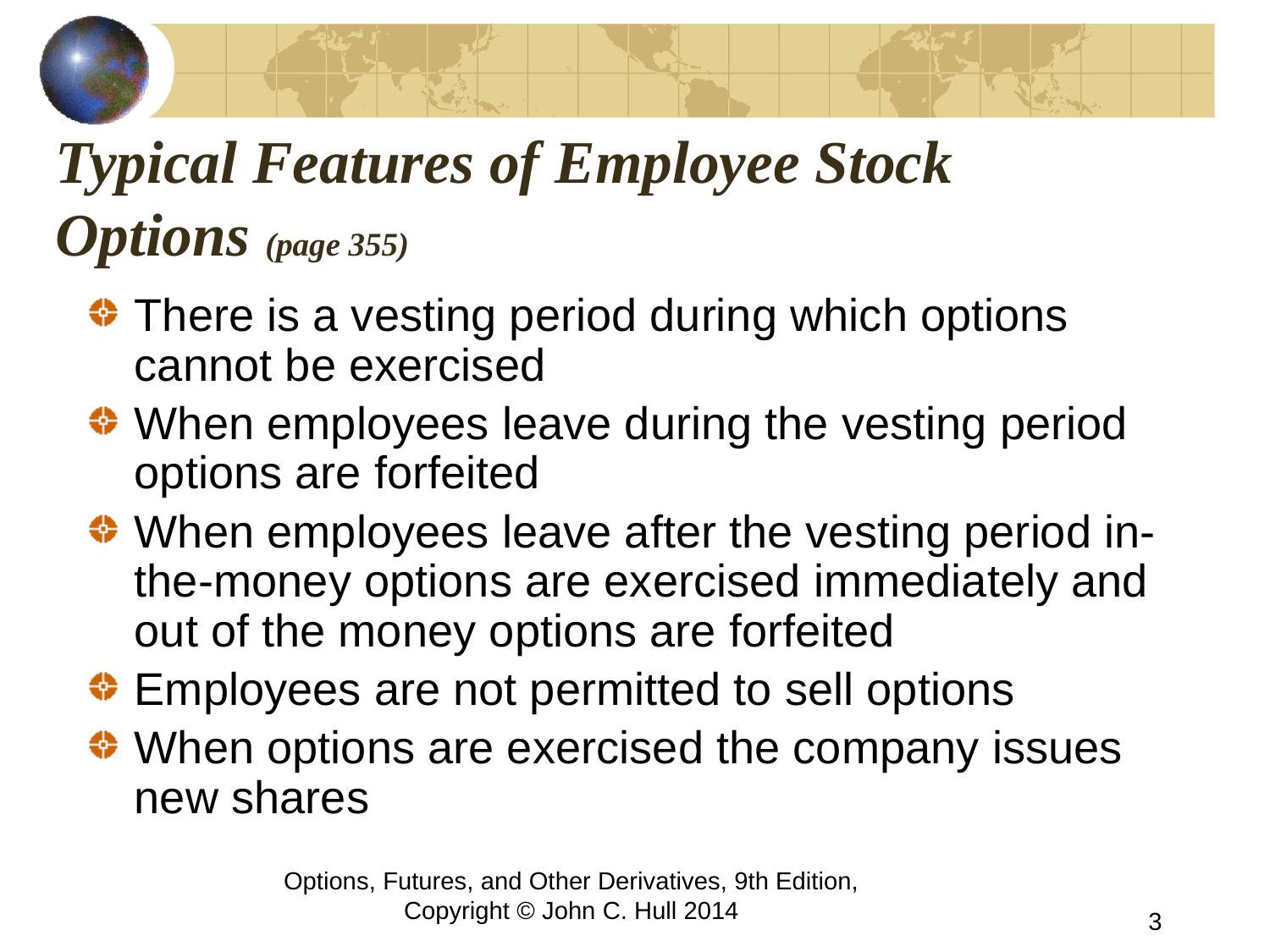

# Typical Features of Employee Stock Options (page 355)
There is a vesting period during which options cannot be exercised
When employees leave during the vesting period options are forfeited
When employees leave after the vesting period in-the-money options are exercised immediately and out of the money options are forfeited
Employees are not permitted to sell options
When options are exercised the company issues new shares
Options, Futures, and Other Derivatives, 9th Edition, Copyright © John C. Hull 2014
3